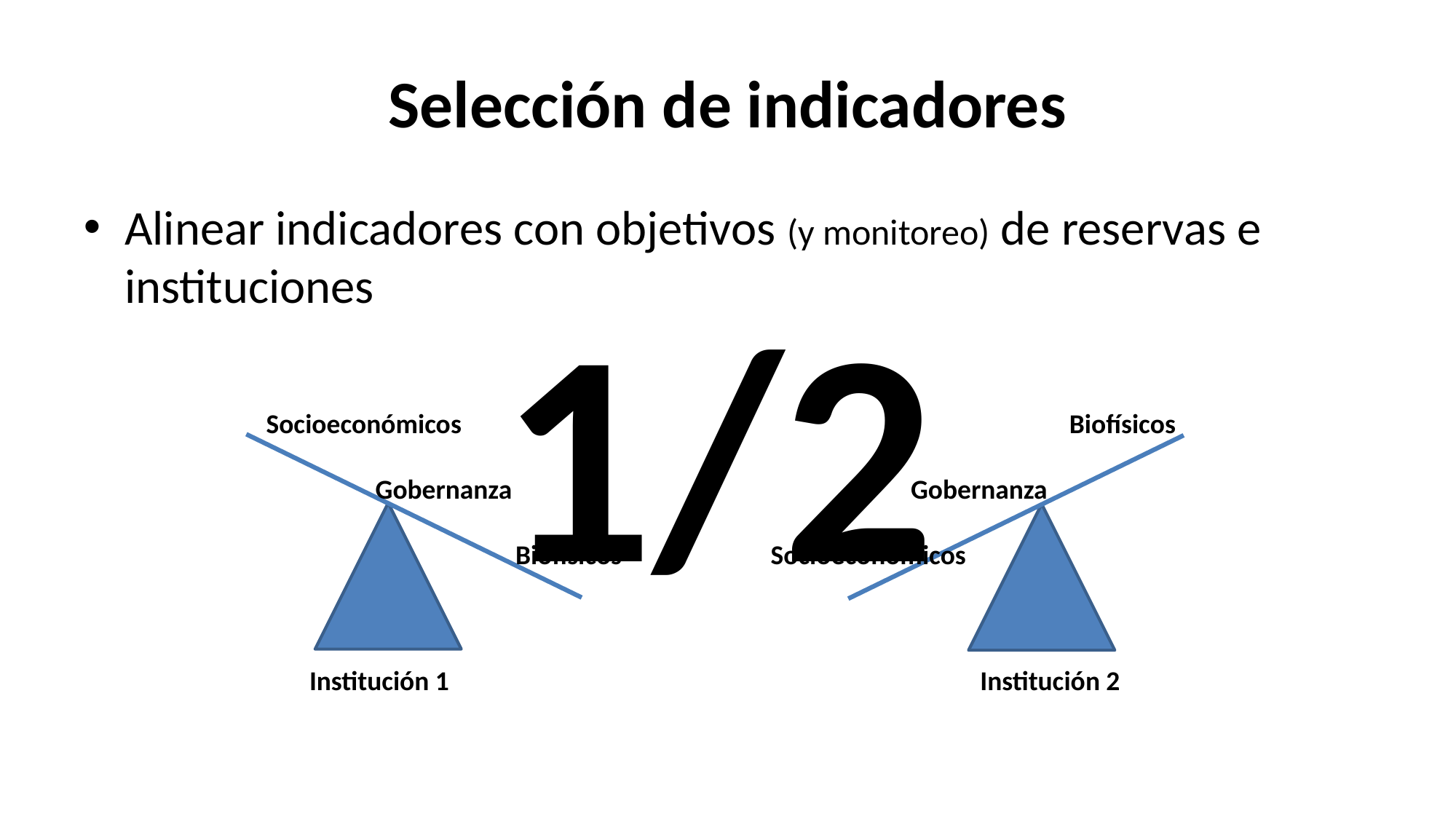

# Selección de indicadores
Alinear indicadores con objetivos (y monitoreo) de reservas e instituciones

1/2
Socioeconómicos

	Gobernanza

		     Biofísicos
		              Biofísicos

	      Gobernanza

 Socioeconómicos

Institución 1
Institución 2